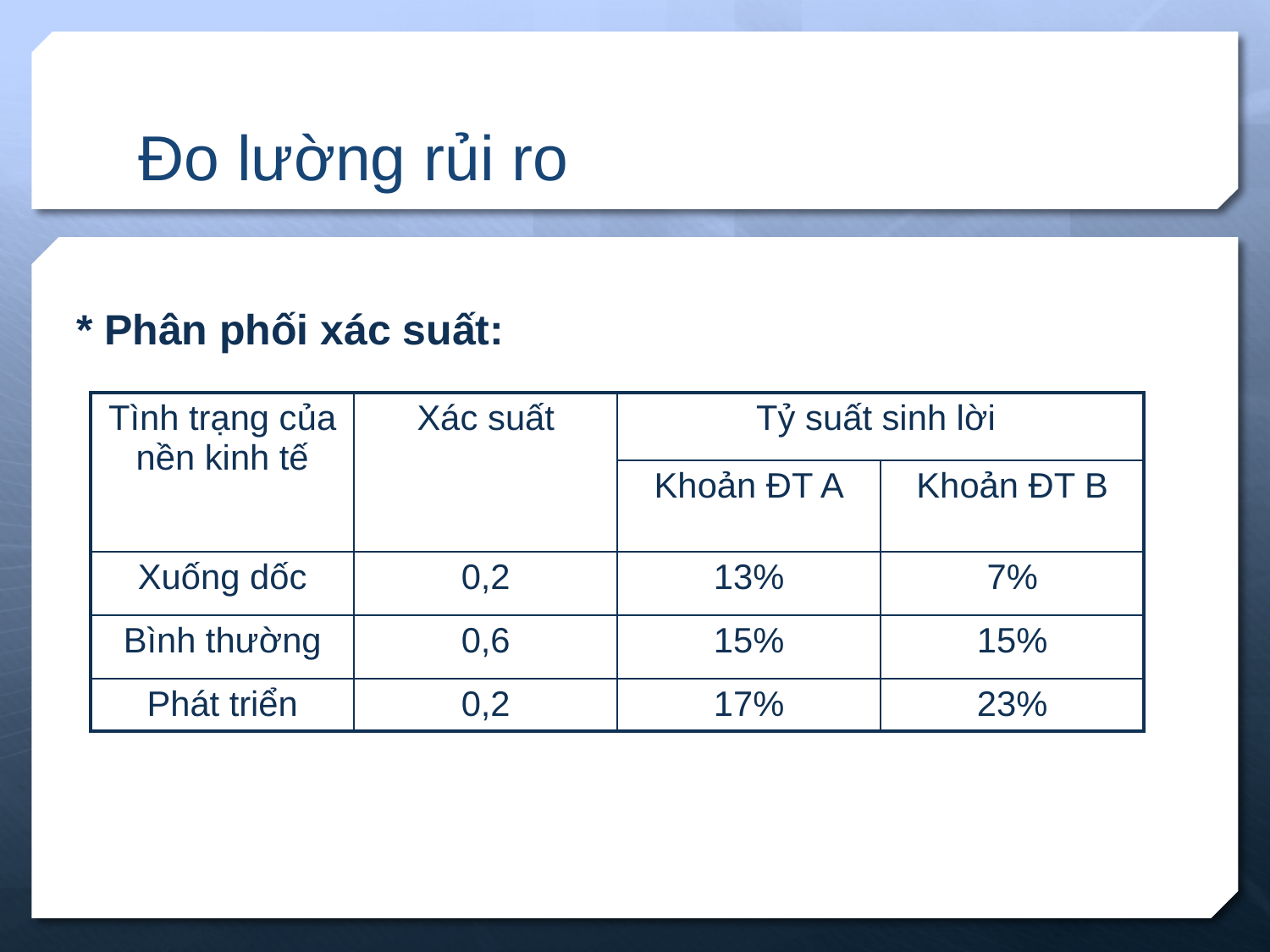

# Đo lường rủi ro
* Phân phối xác suất:

| Tình trạng của nền kinh tế | Xác suất | Tỷ suất sinh lời |  |
| --- | --- | --- | --- |
|  |  | Khoản ĐT A | Khoản ĐT B |
| Xuống dốc | 0,2 | 13% | 7% |
| Bình thường | 0,6 | 15% | 15% |
| Phát triển | 0,2 | 17% | 23% |